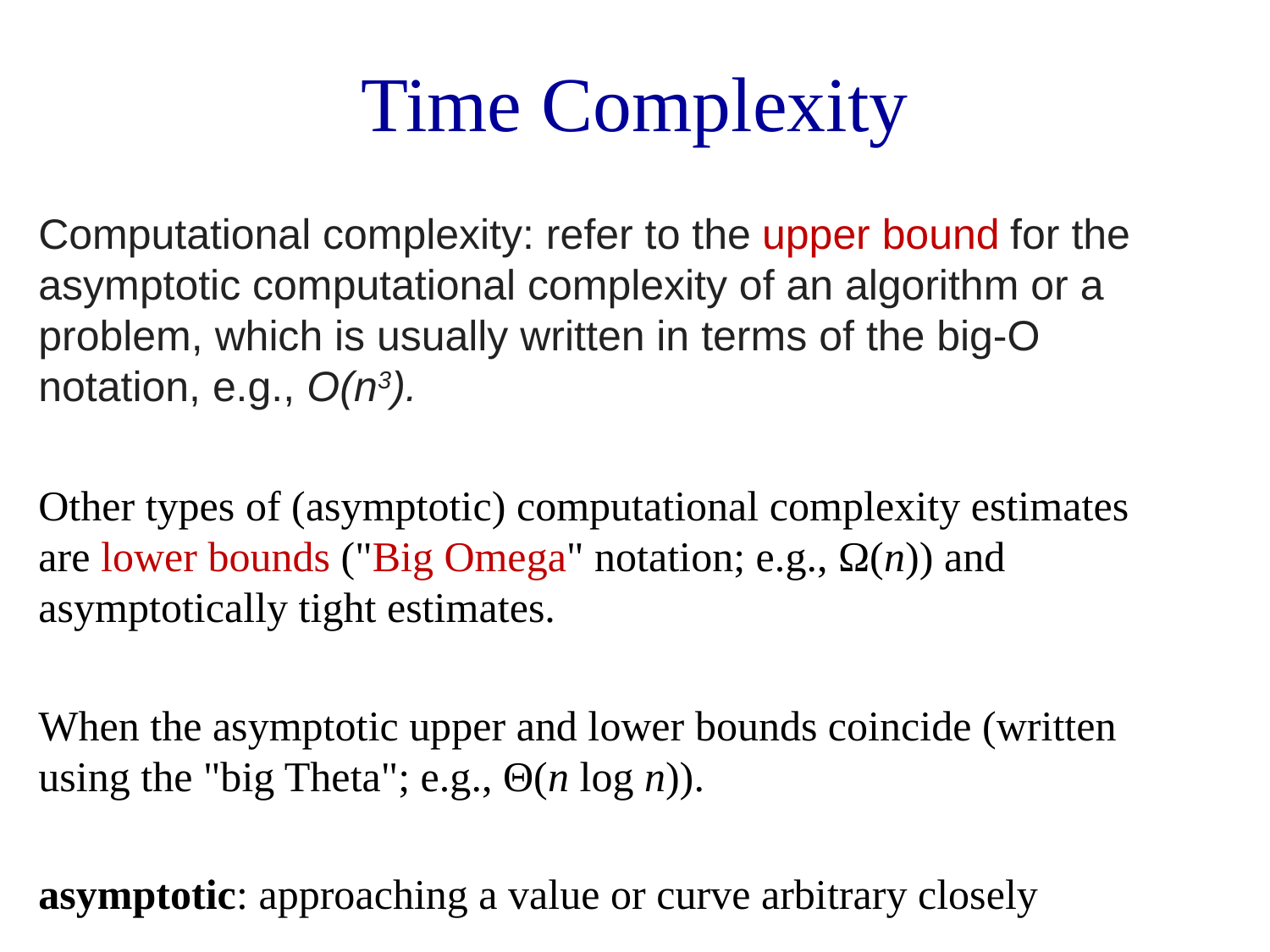

# Time Complexity
Computational complexity: refer to the upper bound for the asymptotic computational complexity of an algorithm or a problem, which is usually written in terms of the big-O notation, e.g., O(n3).

Other types of (asymptotic) computational complexity estimates are lower bounds ("Big Omega" notation; e.g., Ω(n)) and asymptotically tight estimates.

When the asymptotic upper and lower bounds coincide (written using the "big Theta"; e.g., Θ(n log n)).

asymptotic: approaching a value or curve arbitrary closely